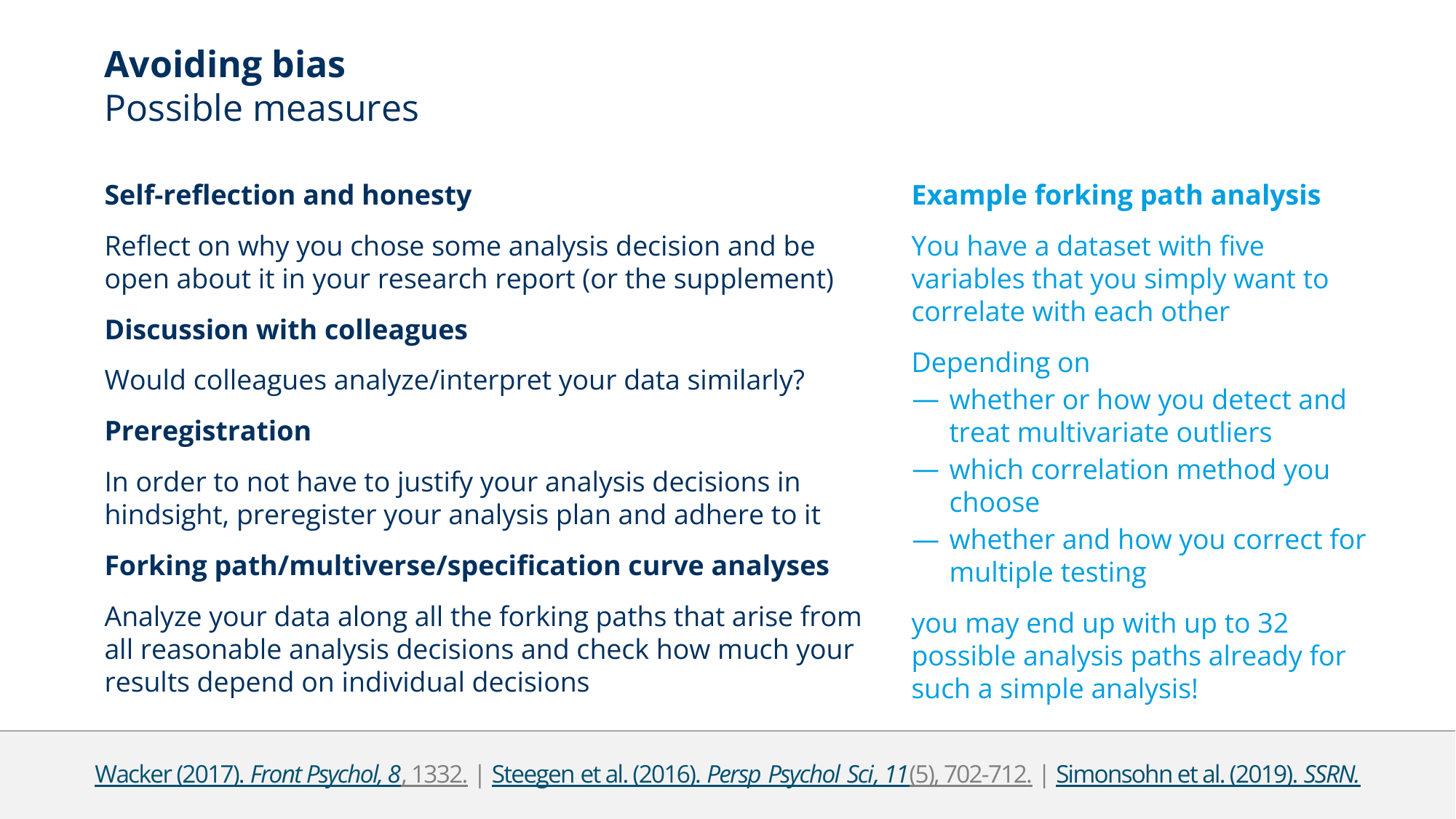

# Avoiding bias Possible measures
Example forking path analysis
You have a dataset with five variables that you simply want to correlate with each other
Depending on
whether or how you detect and treat multivariate outliers
which correlation method you choose
whether and how you correct for multiple testing
you may end up with up to 32 possible analysis paths already for such a simple analysis!

Self-reflection and honesty
Reflect on why you chose some analysis decision and be open about it in your research report (or the supplement)
Discussion with colleagues
Would colleagues analyze/interpret your data similarly?
Preregistration
In order to not have to justify your analysis decisions in hindsight, preregister your analysis plan and adhere to it
Forking path/multiverse/specification curve analyses
Analyze your data along all the forking paths that arise from all reasonable analysis decisions and check how much your results depend on individual decisions

Wacker (2017). Front Psychol, 8, 1332. | Steegen et al. (2016). Persp Psychol Sci, 11(5), 702-712. | Simonsohn et al. (2019). SSRN.